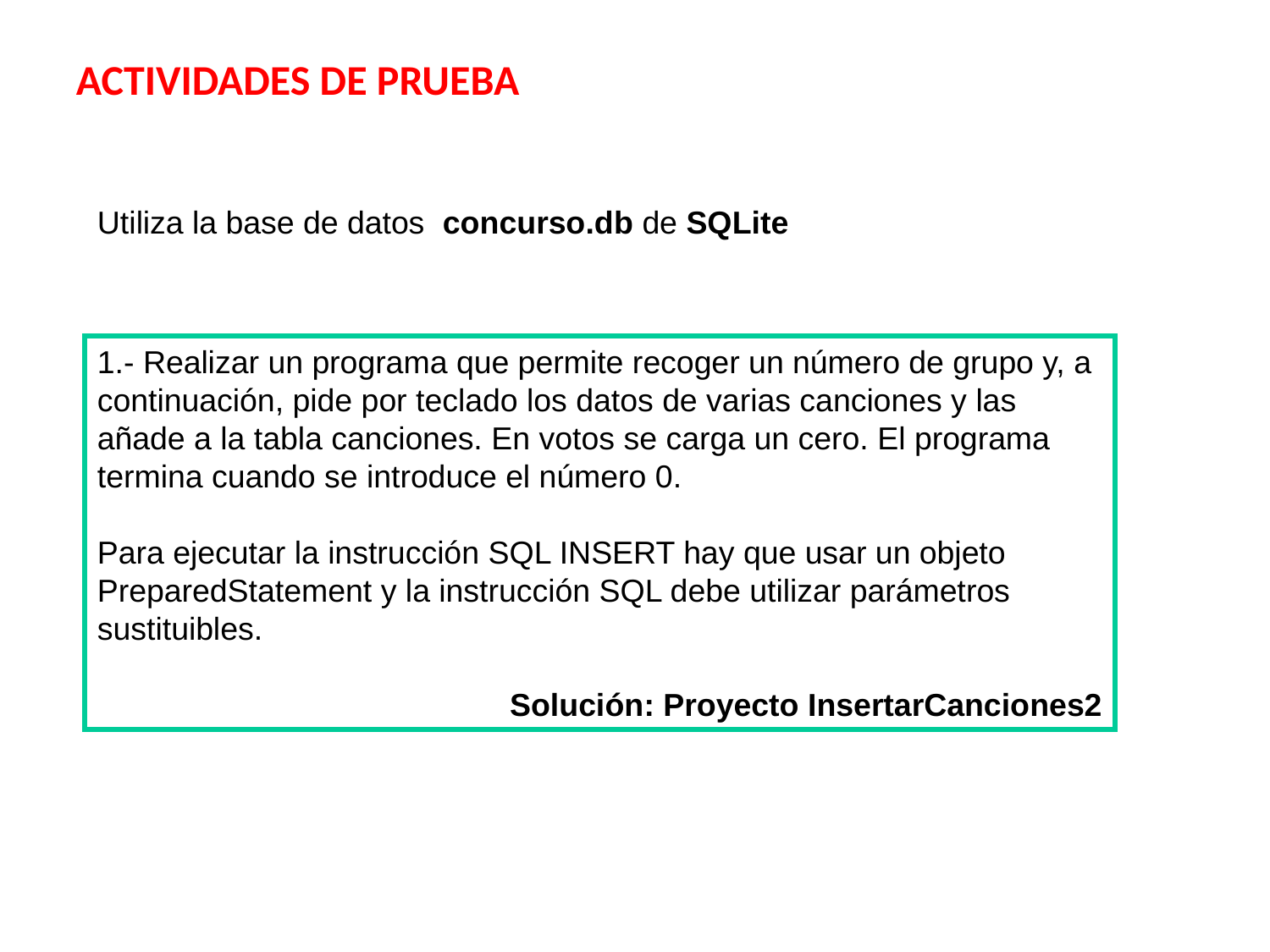

ACTIVIDADES DE PRUEBA

Utiliza la base de datos  concurso.db de SQLite
1.- Realizar un programa que permite recoger un número de grupo y, a continuación, pide por teclado los datos de varias canciones y las añade a la tabla canciones. En votos se carga un cero. El programa termina cuando se introduce el número 0.

Para ejecutar la instrucción SQL INSERT hay que usar un objeto PreparedStatement y la instrucción SQL debe utilizar parámetros sustituibles.

Solución: Proyecto InsertarCanciones2